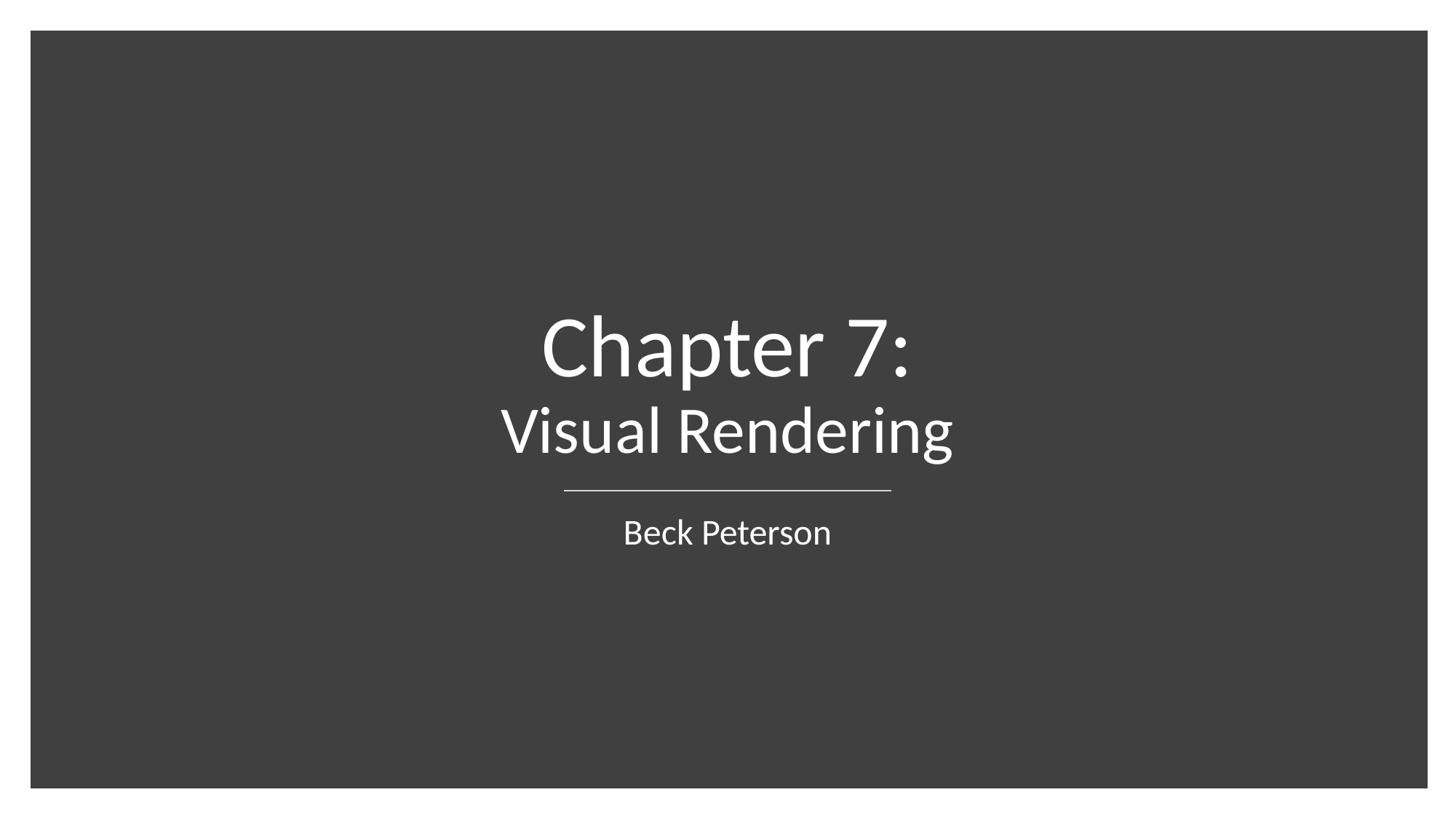

# Chapter 7: Visual Rendering
Beck Peterson